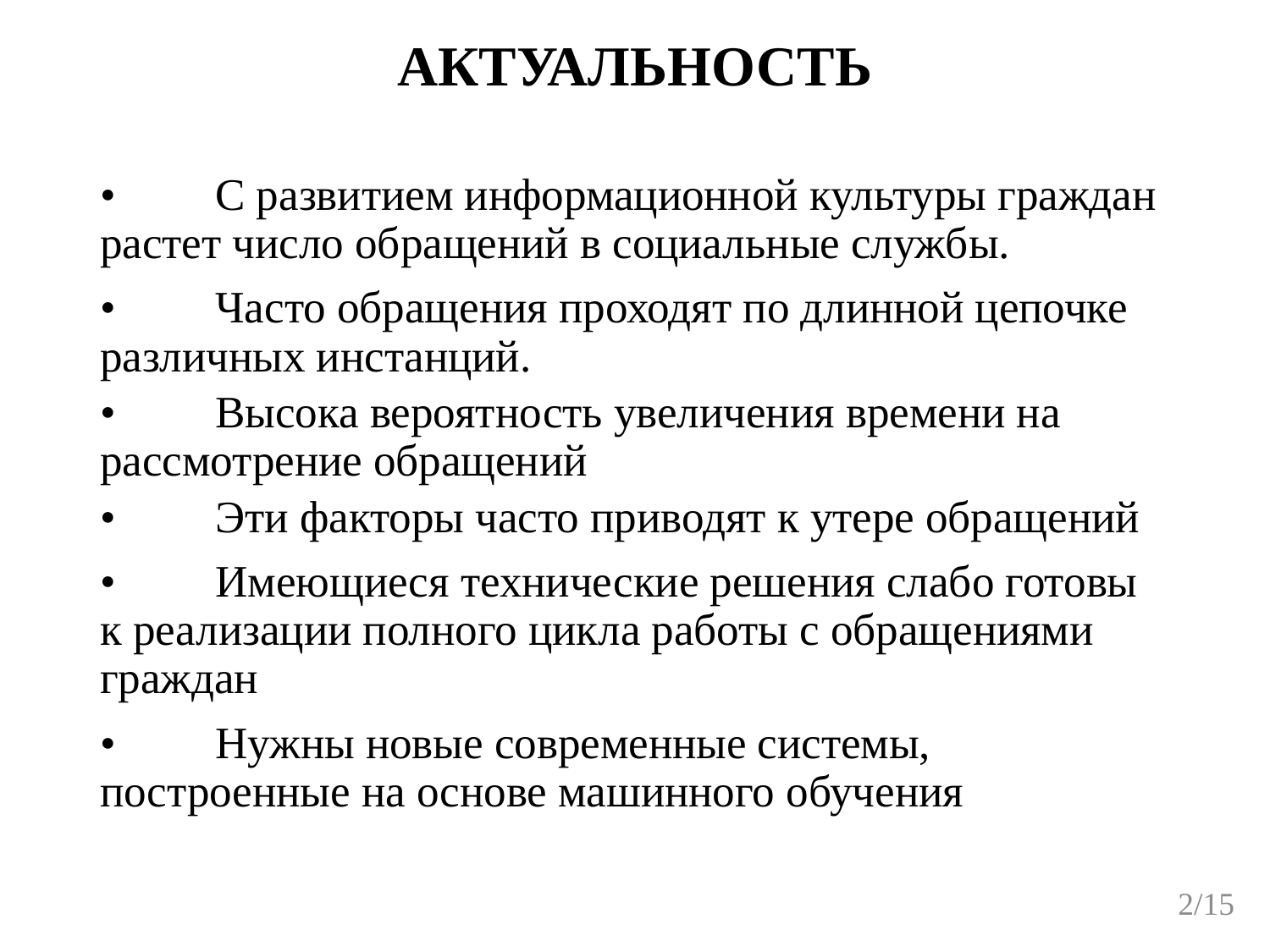

# АКТУАЛЬНОСТЬ
•	C развитием информационной культуры граждан растет число обращений в социальные службы.
•	Часто обращения проходят по длинной цепочке различных инстанций.
• 	Высока вероятность увеличения времени на рассмотрение обращений
• 	Эти факторы часто приводят к утере обращений
• 	Имеющиеся технические решения слабо готовы к реализации полного цикла работы с обращениями граждан
•	Нужны новые современные системы, построенные на основе машинного обучения
2/15